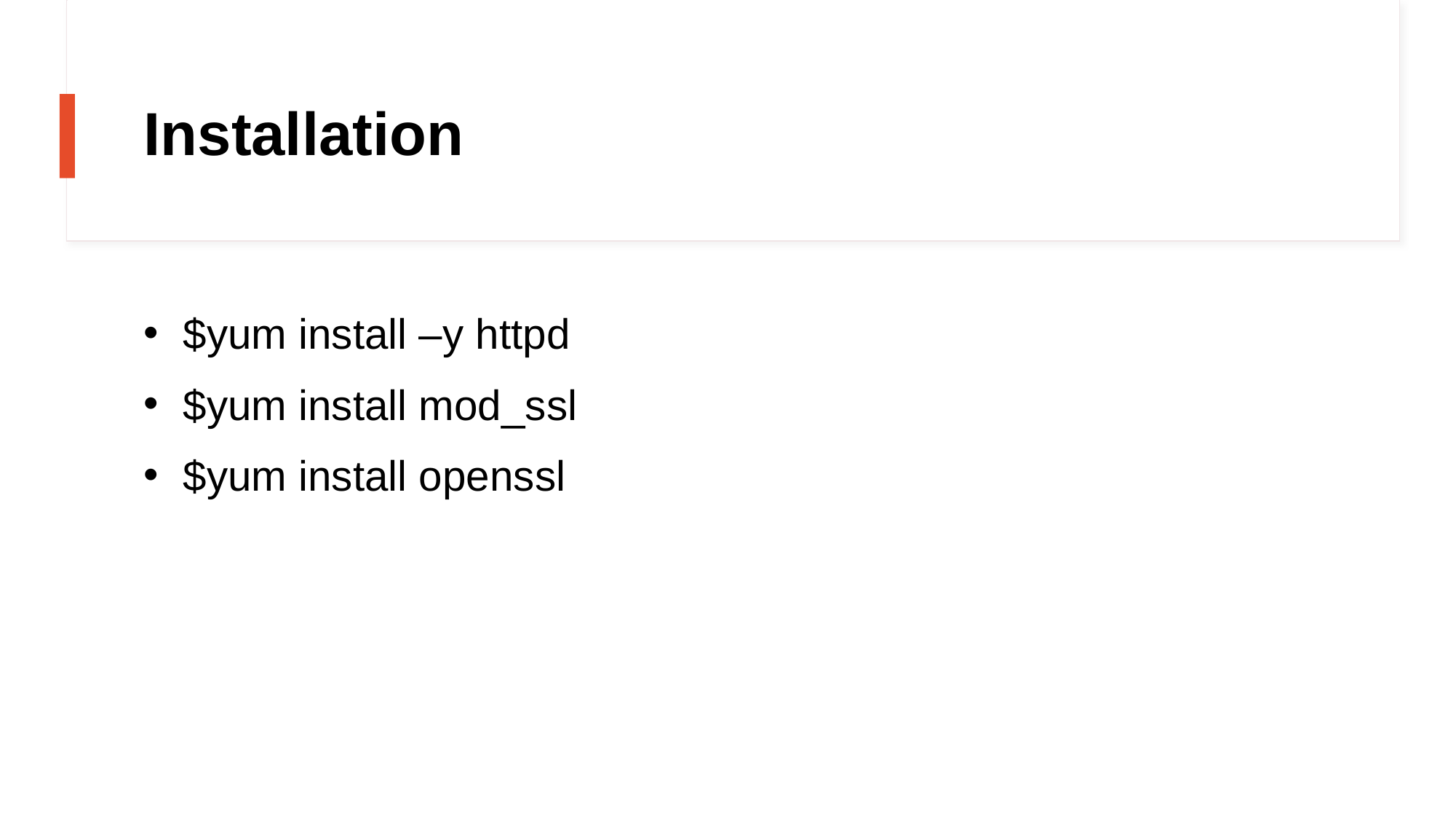

# Installation
 $yum install –y httpd
 $yum install mod_ssl
 $yum install openssl